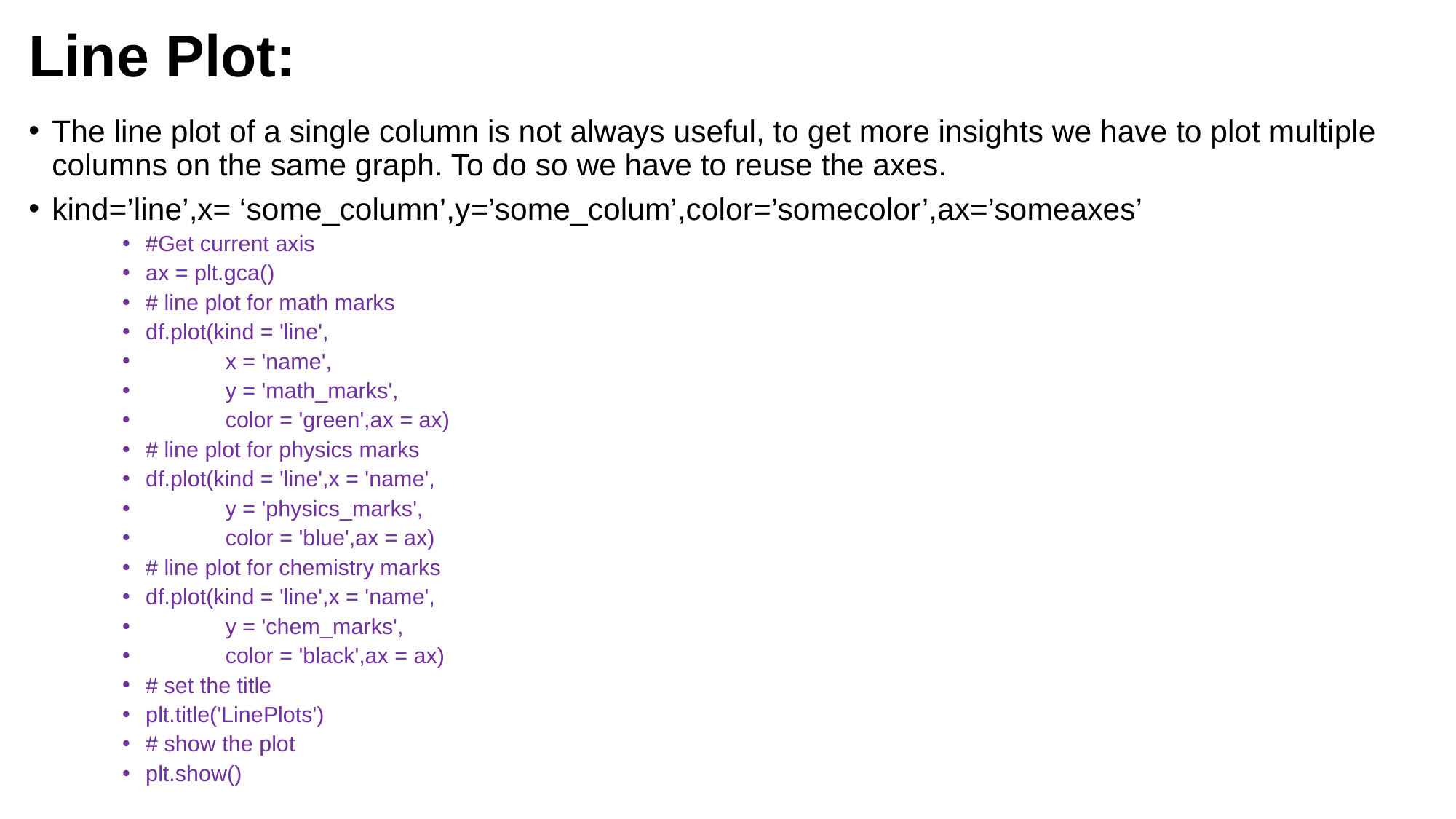

# Line Plot:
The line plot of a single column is not always useful, to get more insights we have to plot multiple columns on the same graph. To do so we have to reuse the axes.
kind=’line’,x= ‘some_column’,y=’some_colum’,color=’somecolor’,ax=’someaxes’
#Get current axis
ax = plt.gca()
# line plot for math marks
df.plot(kind = 'line',
		x = 'name',
		y = 'math_marks',
		color = 'green',ax = ax)
# line plot for physics marks
df.plot(kind = 'line',x = 'name',
		y = 'physics_marks',
		color = 'blue',ax = ax)
# line plot for chemistry marks
df.plot(kind = 'line',x = 'name',
		y = 'chem_marks',
		color = 'black',ax = ax)
# set the title
plt.title('LinePlots')
# show the plot
plt.show()